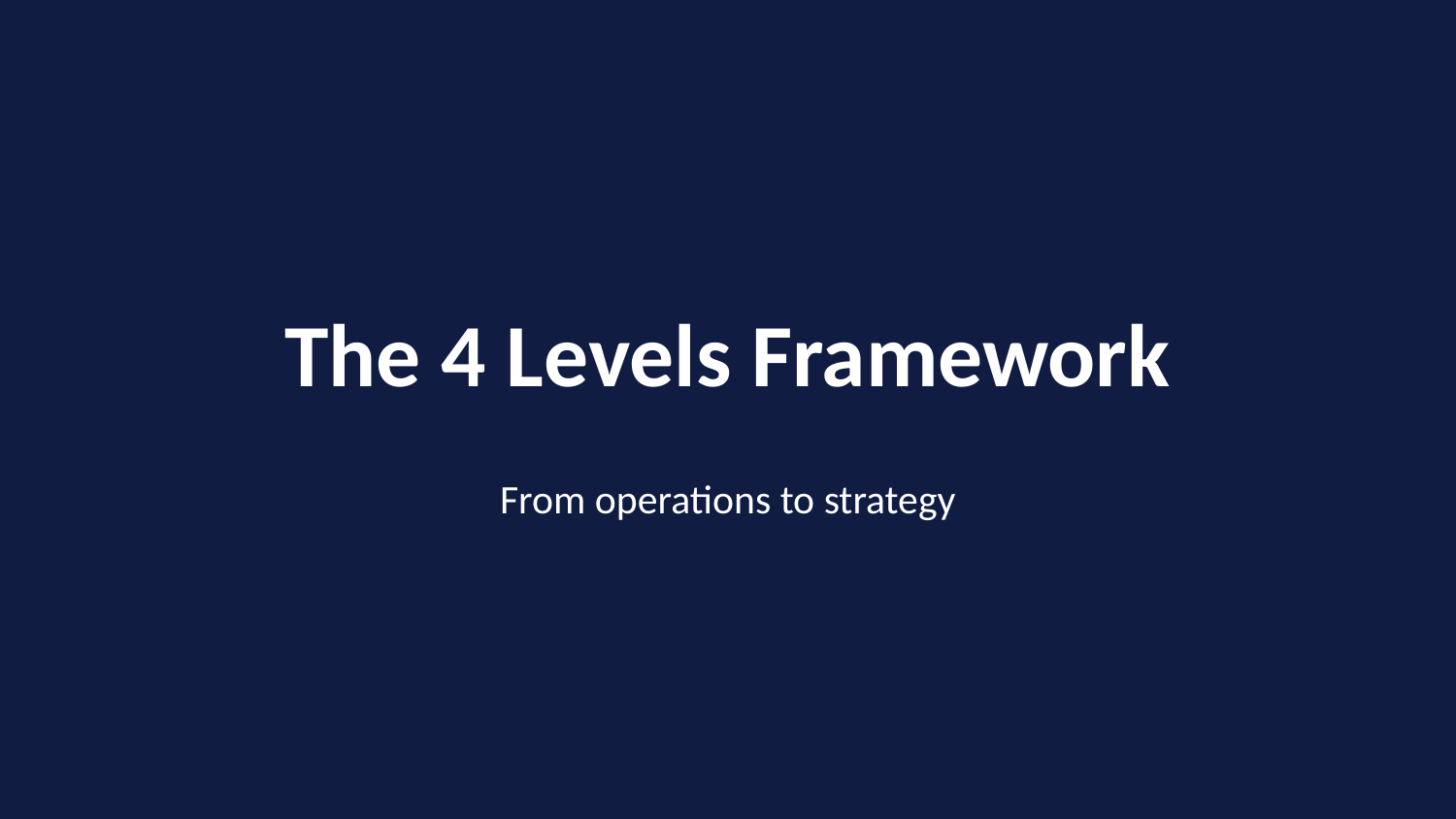

The 4 Levels Framework
From operations to strategy